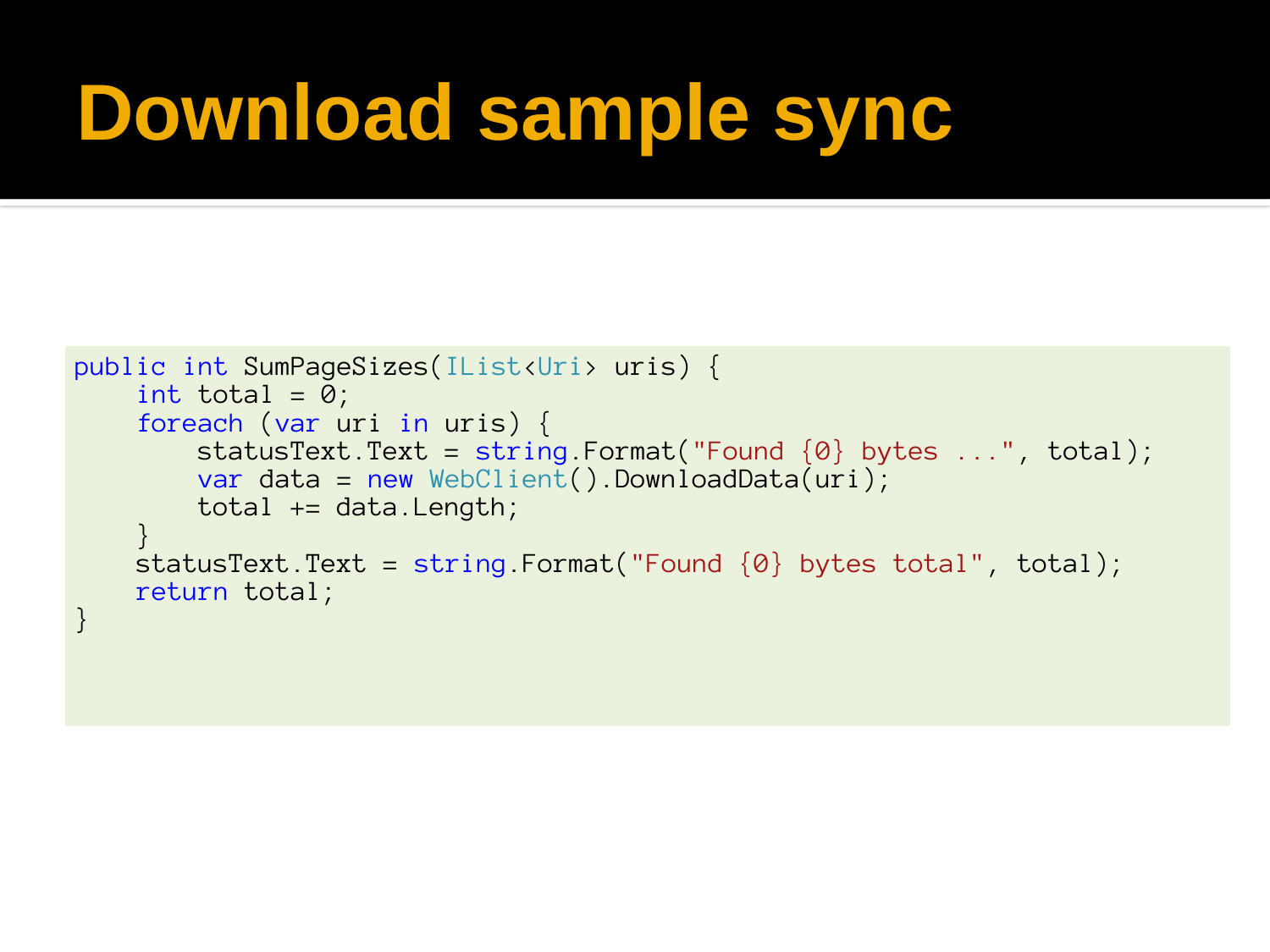

# Download sample sync
| public int SumPageSizes(IList<Uri> uris) {     int total = 0;     foreach (var uri in uris) {         statusText.Text = string.Format("Found {0} bytes ...", total);         var data = new WebClient().DownloadData(uri);         total += data.Length;     }     statusText.Text = string.Format("Found {0} bytes total", total);     return total; } |
| --- |